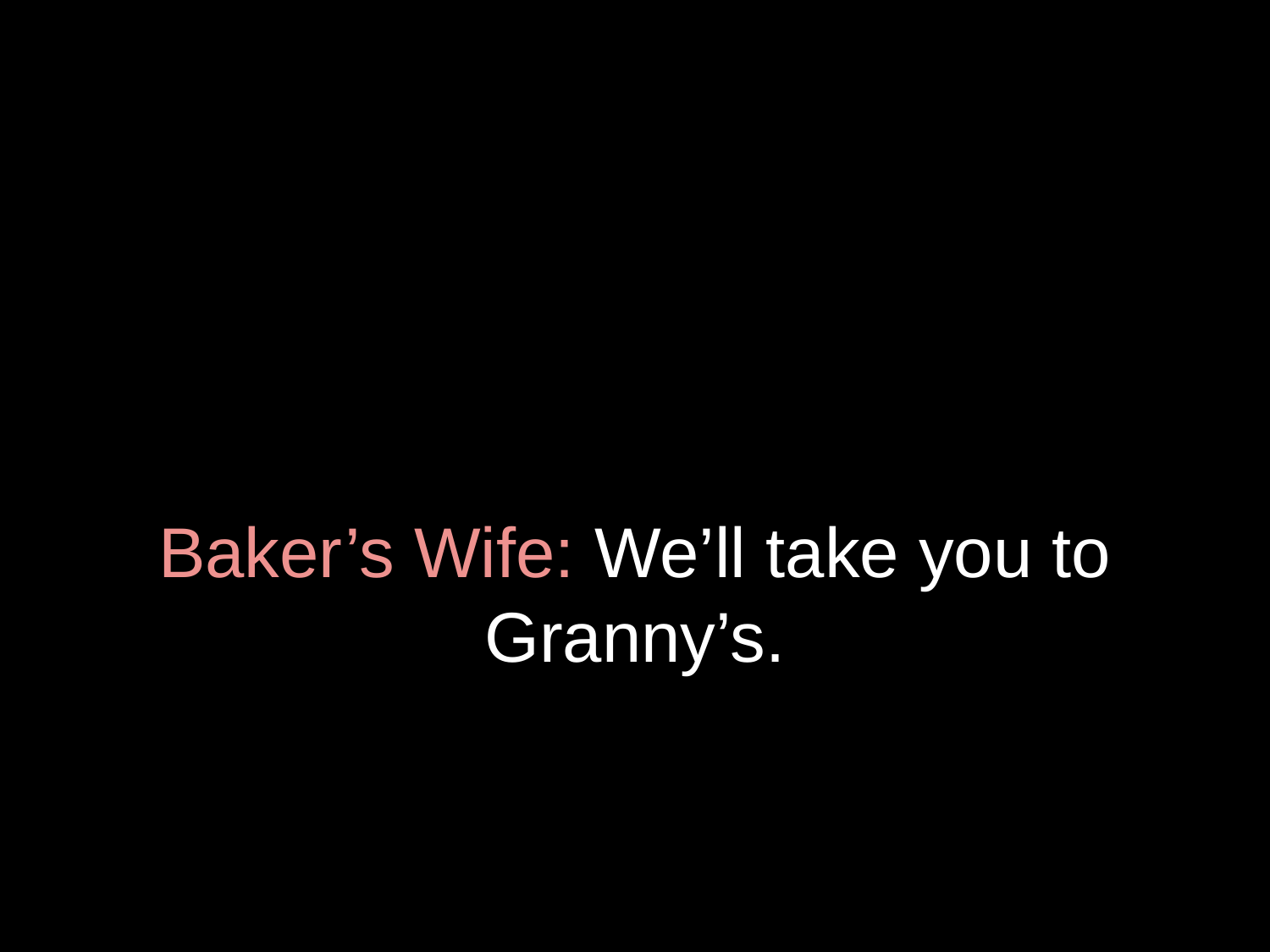

# Baker’s Wife: We’ll take you to Granny’s.